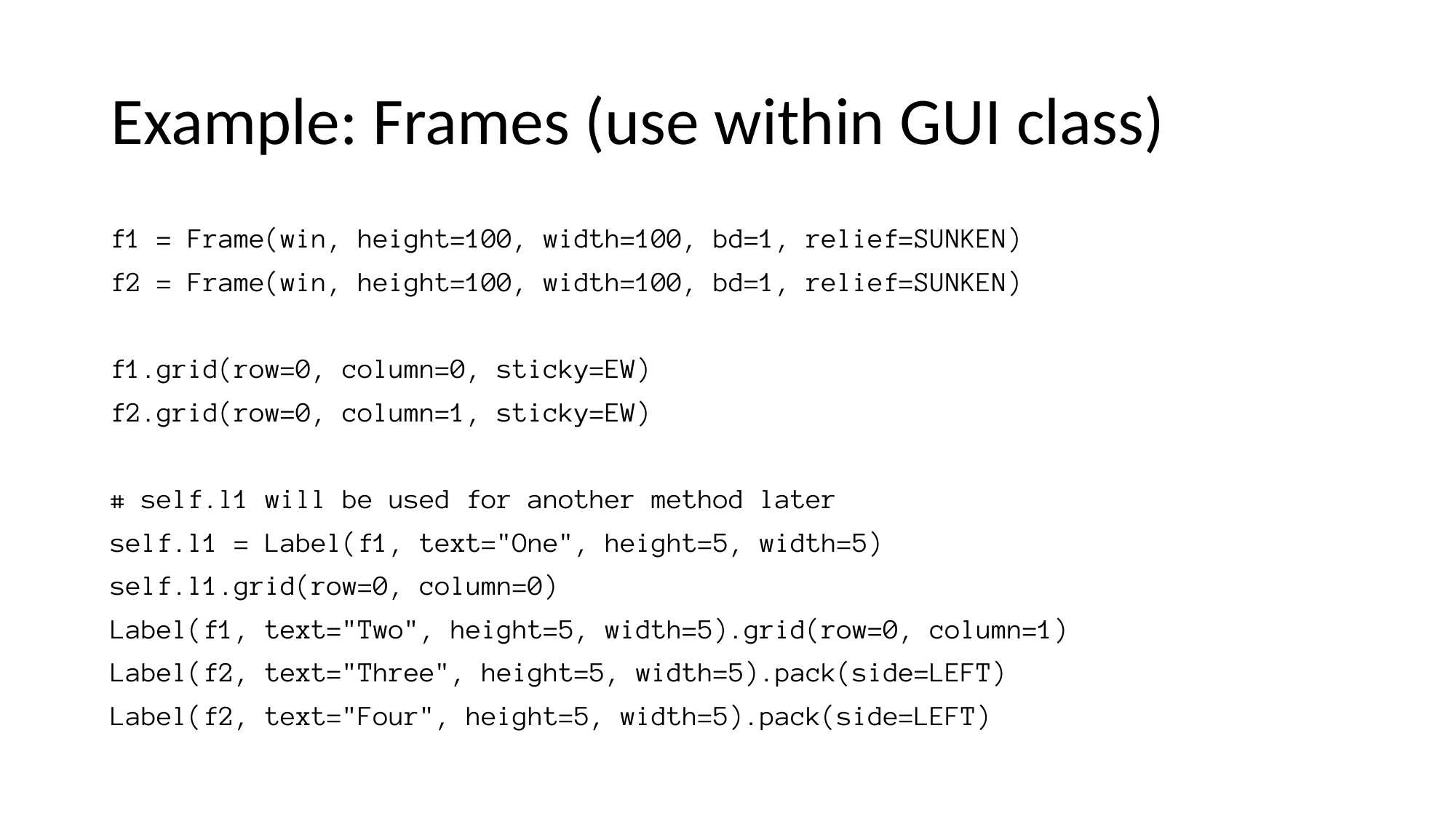

# Example: Frames (use within GUI class)
f1 = Frame(win, height=100, width=100, bd=1, relief=SUNKEN)
f2 = Frame(win, height=100, width=100, bd=1, relief=SUNKEN)

f1.grid(row=0, column=0, sticky=EW)
f2.grid(row=0, column=1, sticky=EW)

# self.l1 will be used for another method later
self.l1 = Label(f1, text="One", height=5, width=5)
self.l1.grid(row=0, column=0)
Label(f1, text="Two", height=5, width=5).grid(row=0, column=1)
Label(f2, text="Three", height=5, width=5).pack(side=LEFT)
Label(f2, text="Four", height=5, width=5).pack(side=LEFT)